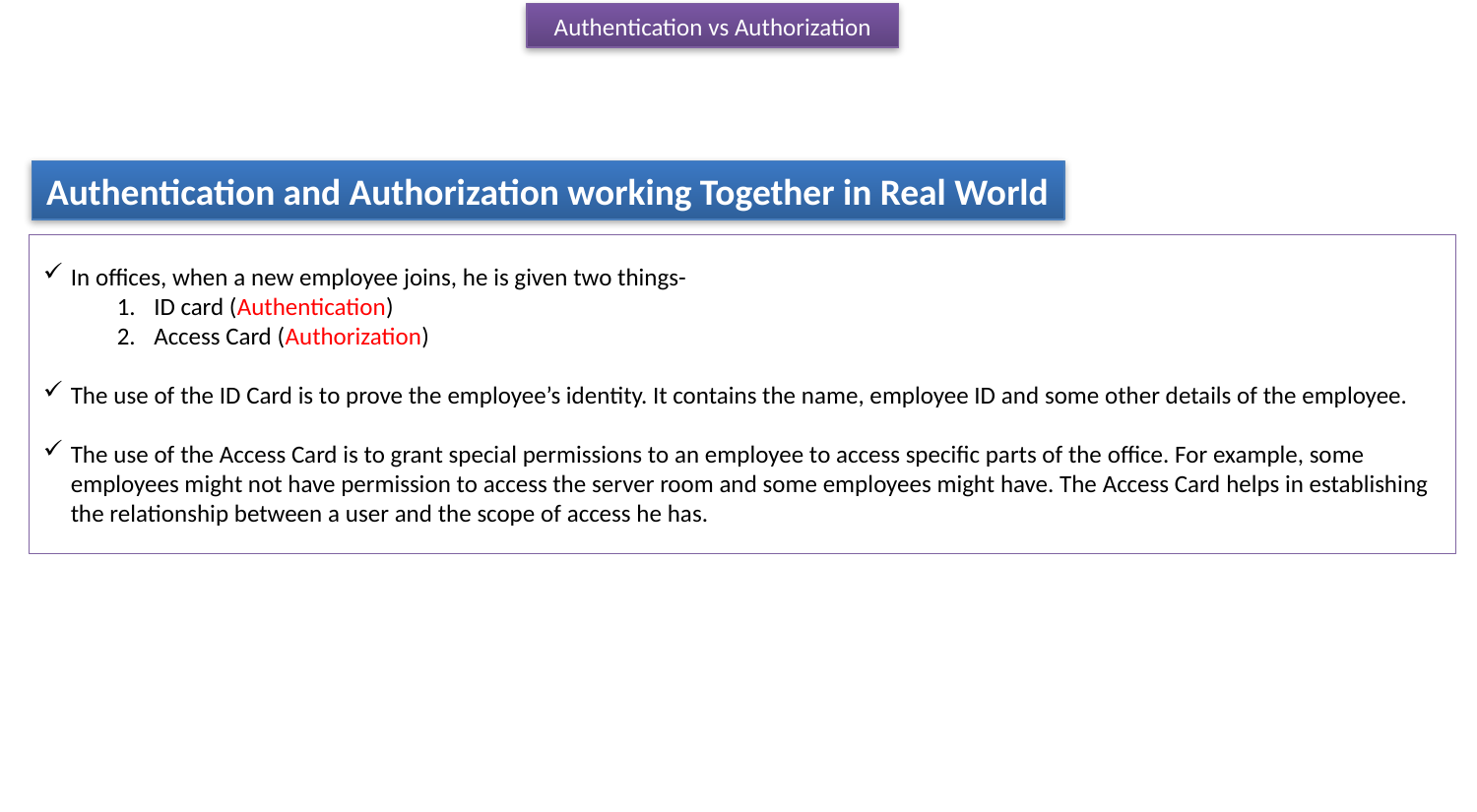

Authentication vs Authorization

Authentication and Authorization working Together in Real World
In offices, when a new employee joins, he is given two things-
ID card (Authentication)
Access Card (Authorization)
The use of the ID Card is to prove the employee’s identity. It contains the name, employee ID and some other details of the employee.

The use of the Access Card is to grant special permissions to an employee to access specific parts of the office. For example, some employees might not have permission to access the server room and some employees might have. The Access Card helps in establishing the relationship between a user and the scope of access he has.